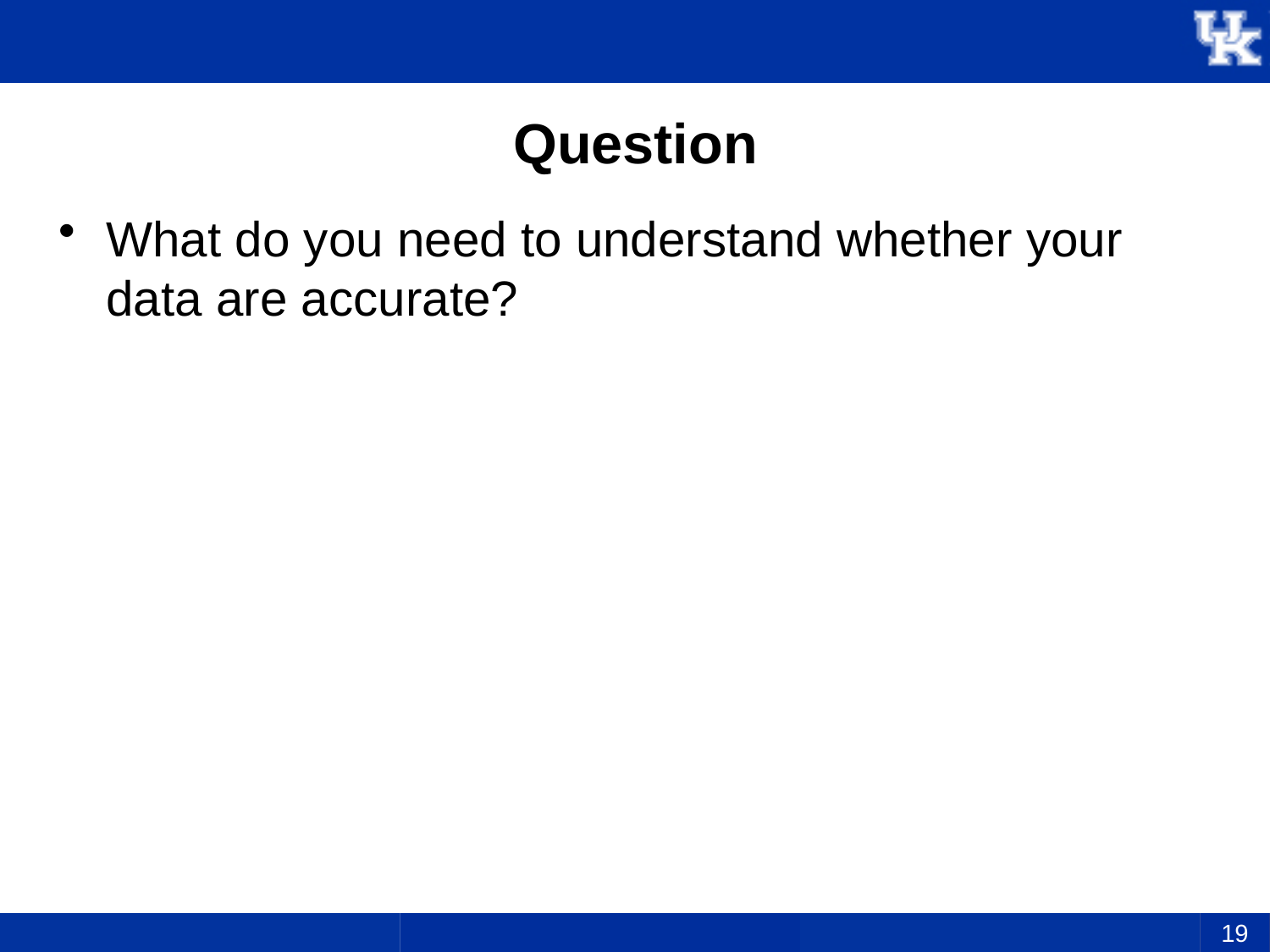

# Question
What do you need to understand whether your data are accurate?
19